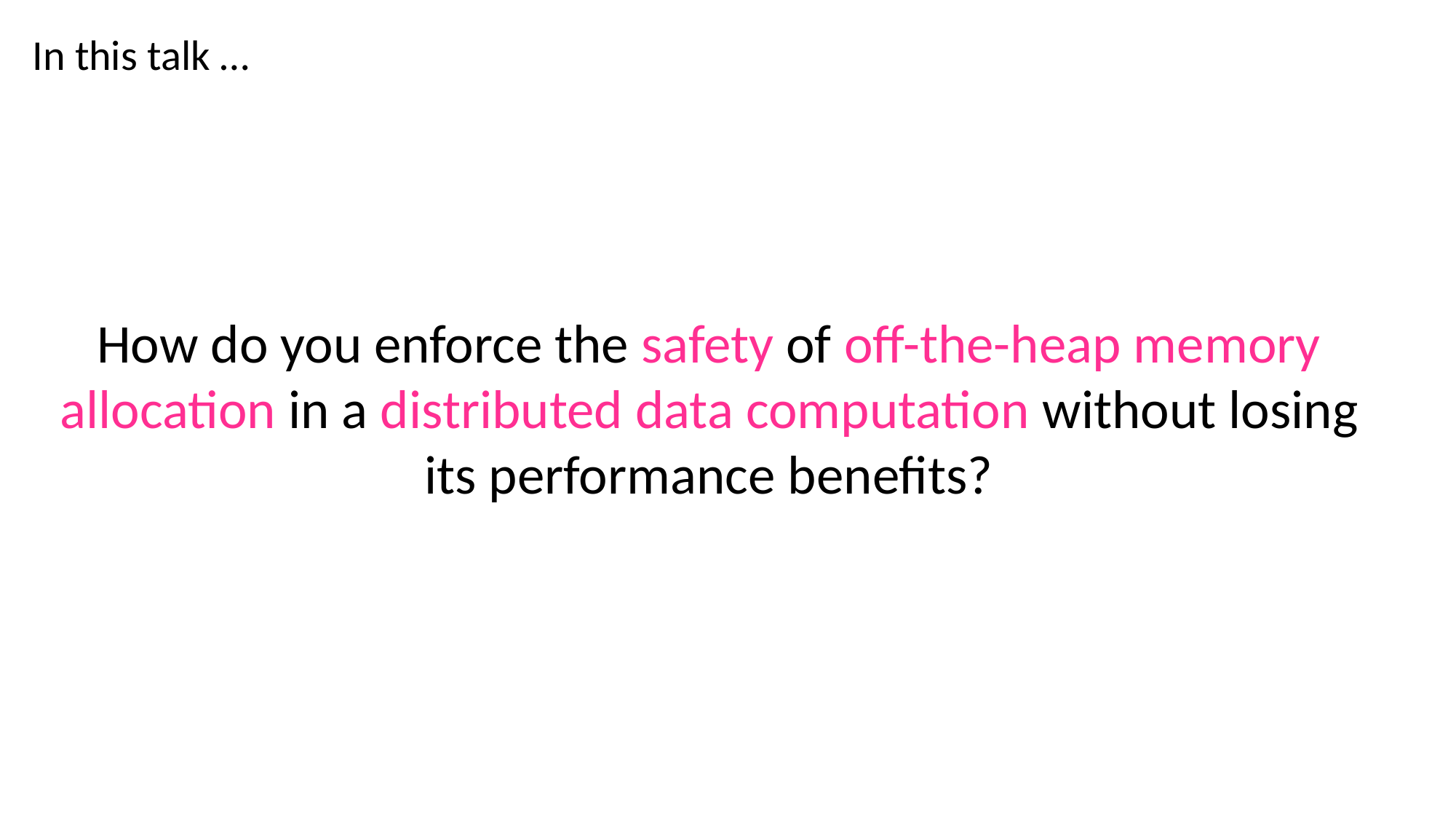

In this talk …
How do you enforce the safety of off-the-heap memory allocation in a distributed data computation without losing its performance benefits?